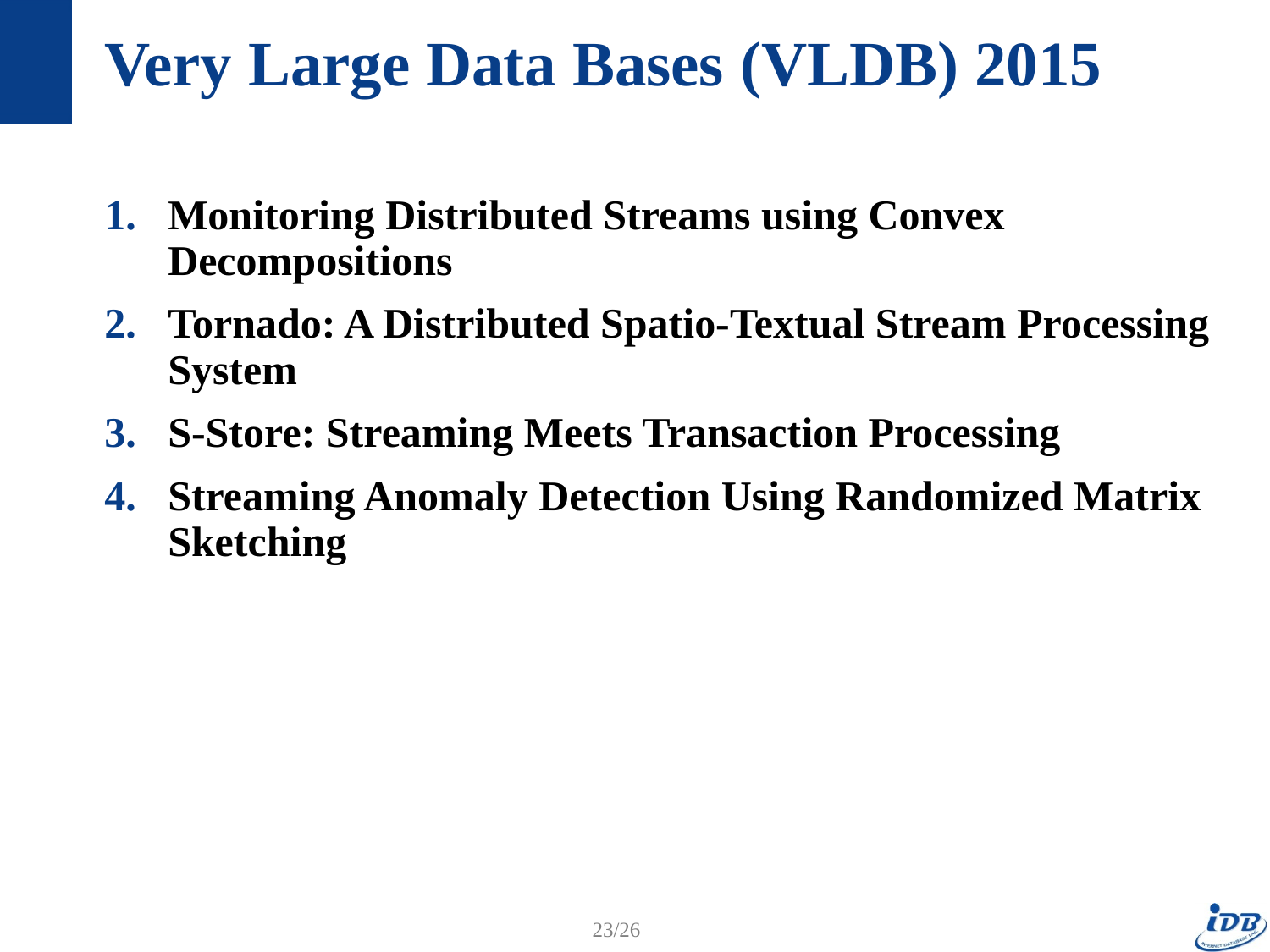

# Very Large Data Bases (VLDB) 2015
Monitoring Distributed Streams using Convex Decompositions
Tornado: A Distributed Spatio-Textual Stream Processing System
S-Store: Streaming Meets Transaction Processing
Streaming Anomaly Detection Using Randomized Matrix Sketching